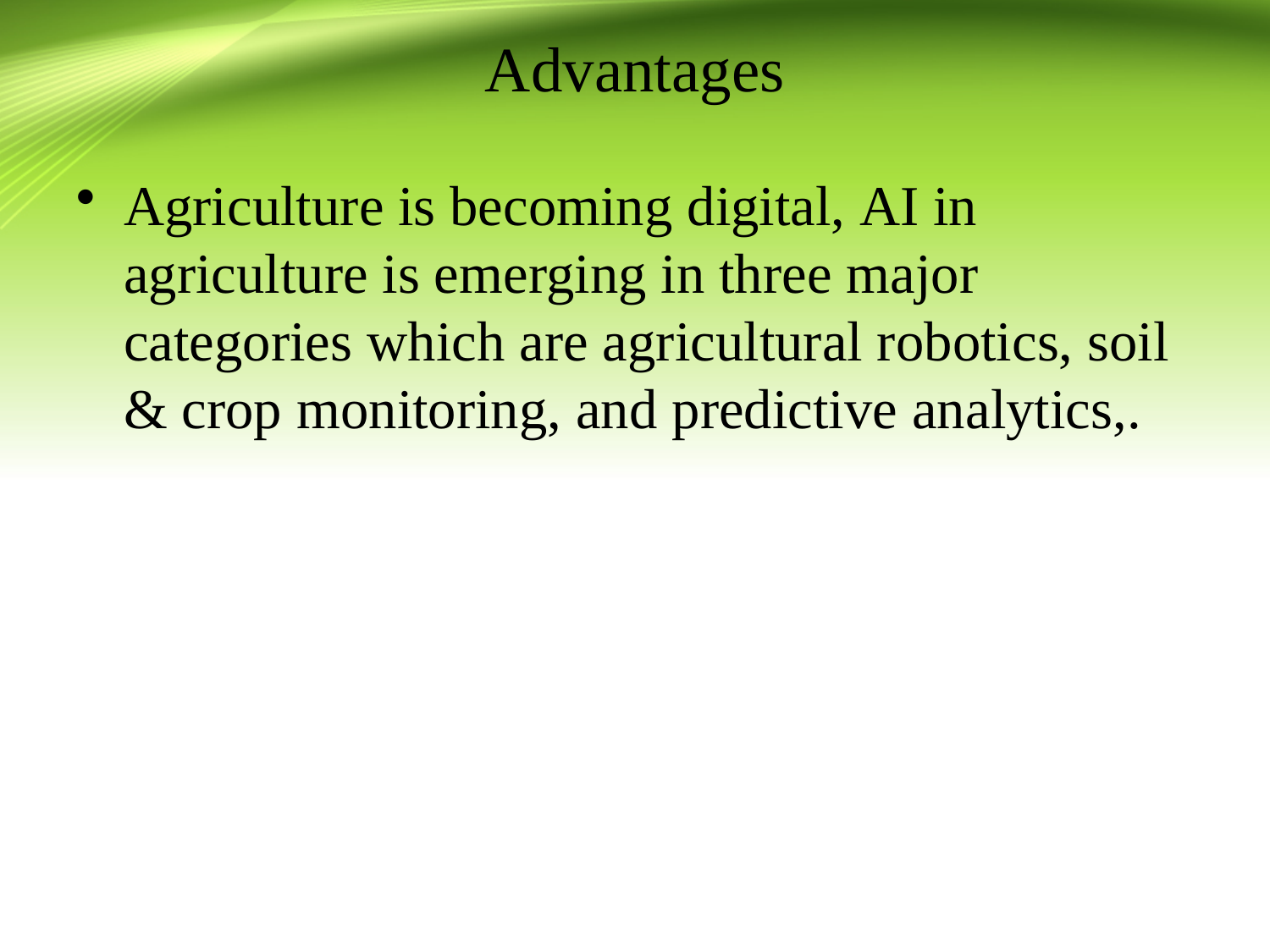

# Advantages
Agriculture is becoming digital, AI in agriculture is emerging in three major categories which are agricultural robotics, soil & crop monitoring, and predictive analytics,.